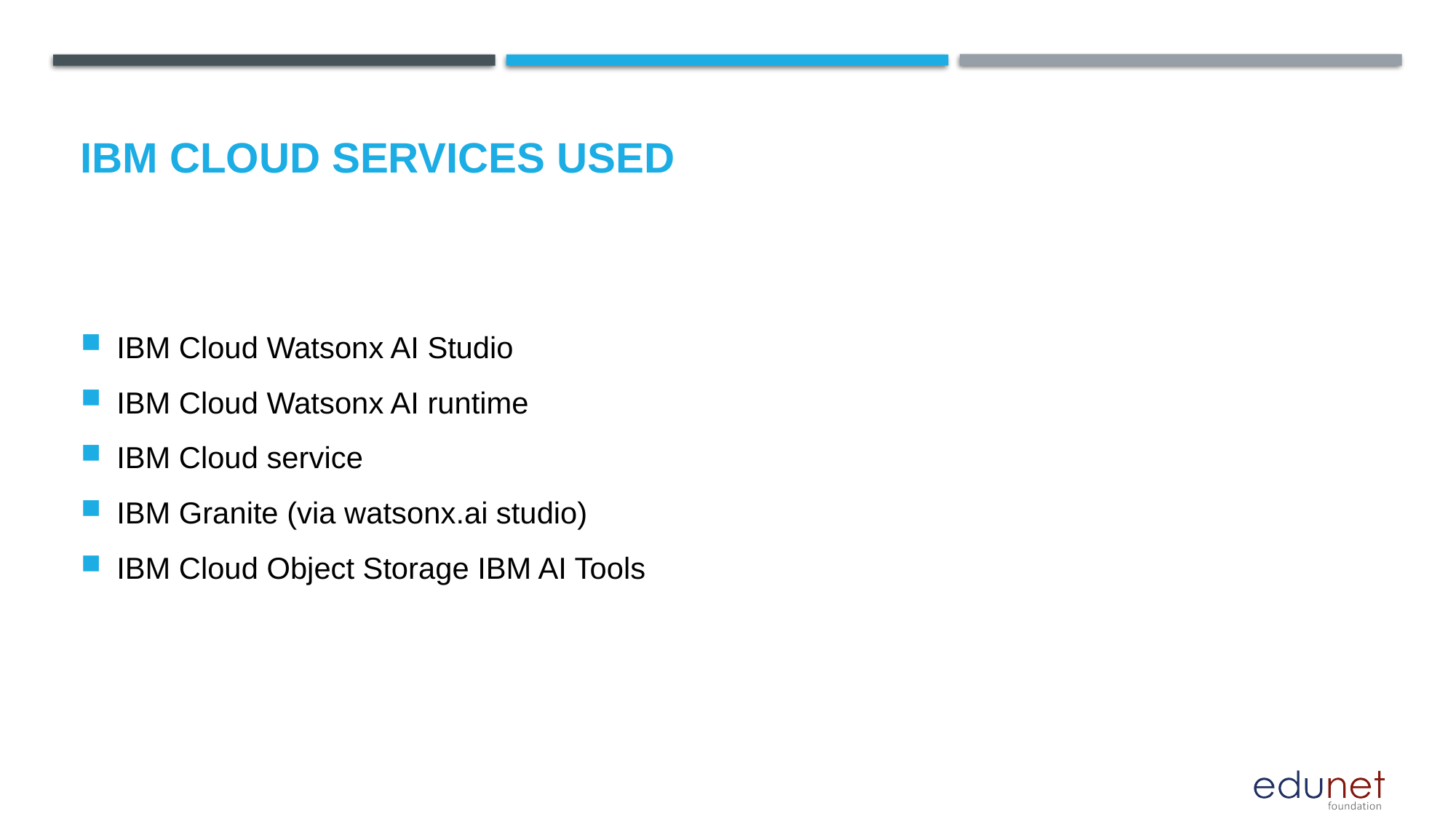

# IBM cloud services used
IBM Cloud Watsonx AI Studio
IBM Cloud Watsonx AI runtime
IBM Cloud service
IBM Granite (via watsonx.ai studio)
IBM Cloud Object Storage IBM AI Tools